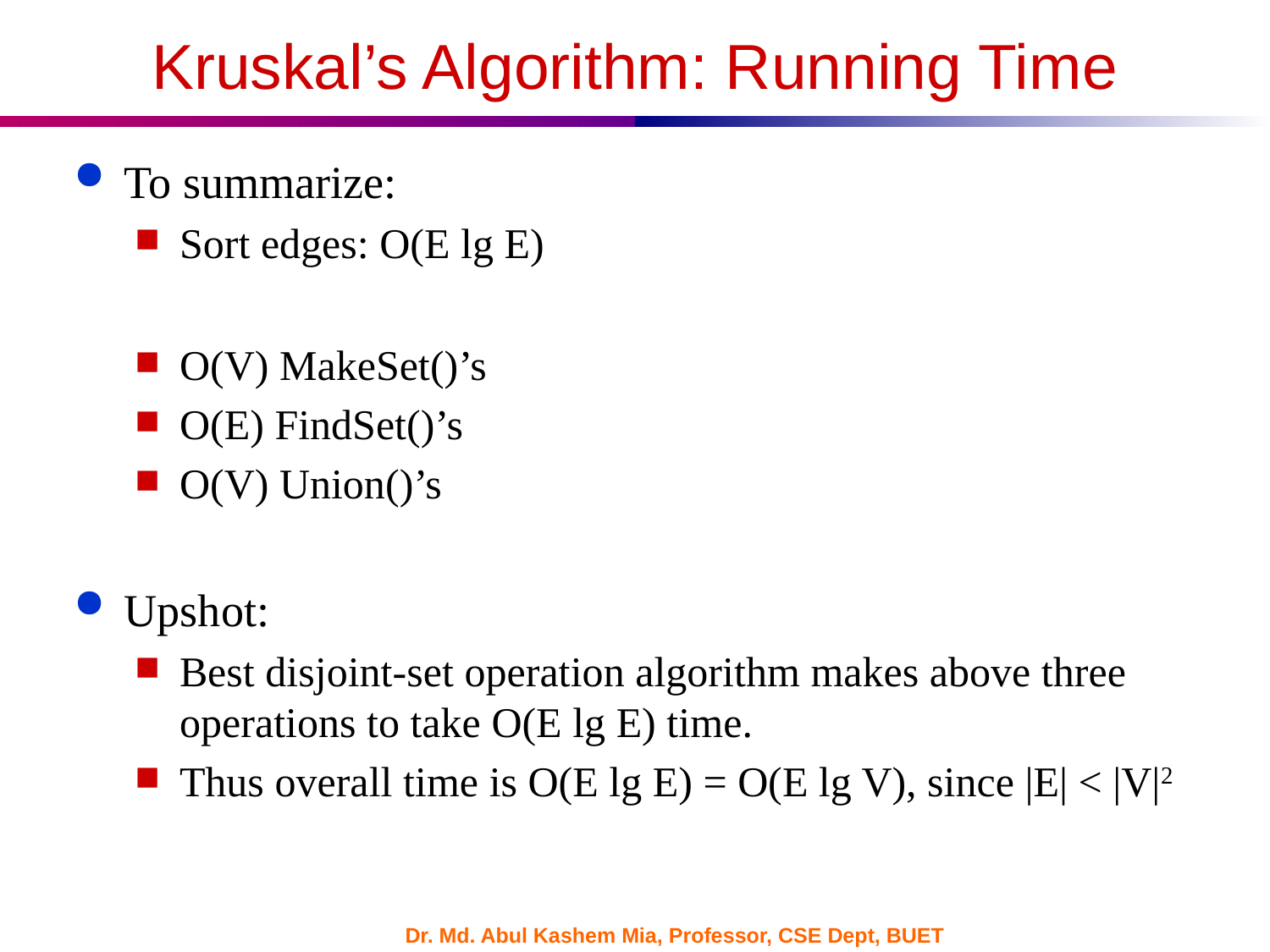

# Kruskal’s Algorithm: Running Time
To summarize:
Sort edges: O(E lg E)

O(V) MakeSet()’s
O(E) FindSet()’s
O(V) Union()’s

Upshot:
Best disjoint-set operation algorithm makes above three operations to take O(E lg E) time.
Thus overall time is O(E lg E) = O(E lg V), since |E| < |V|2